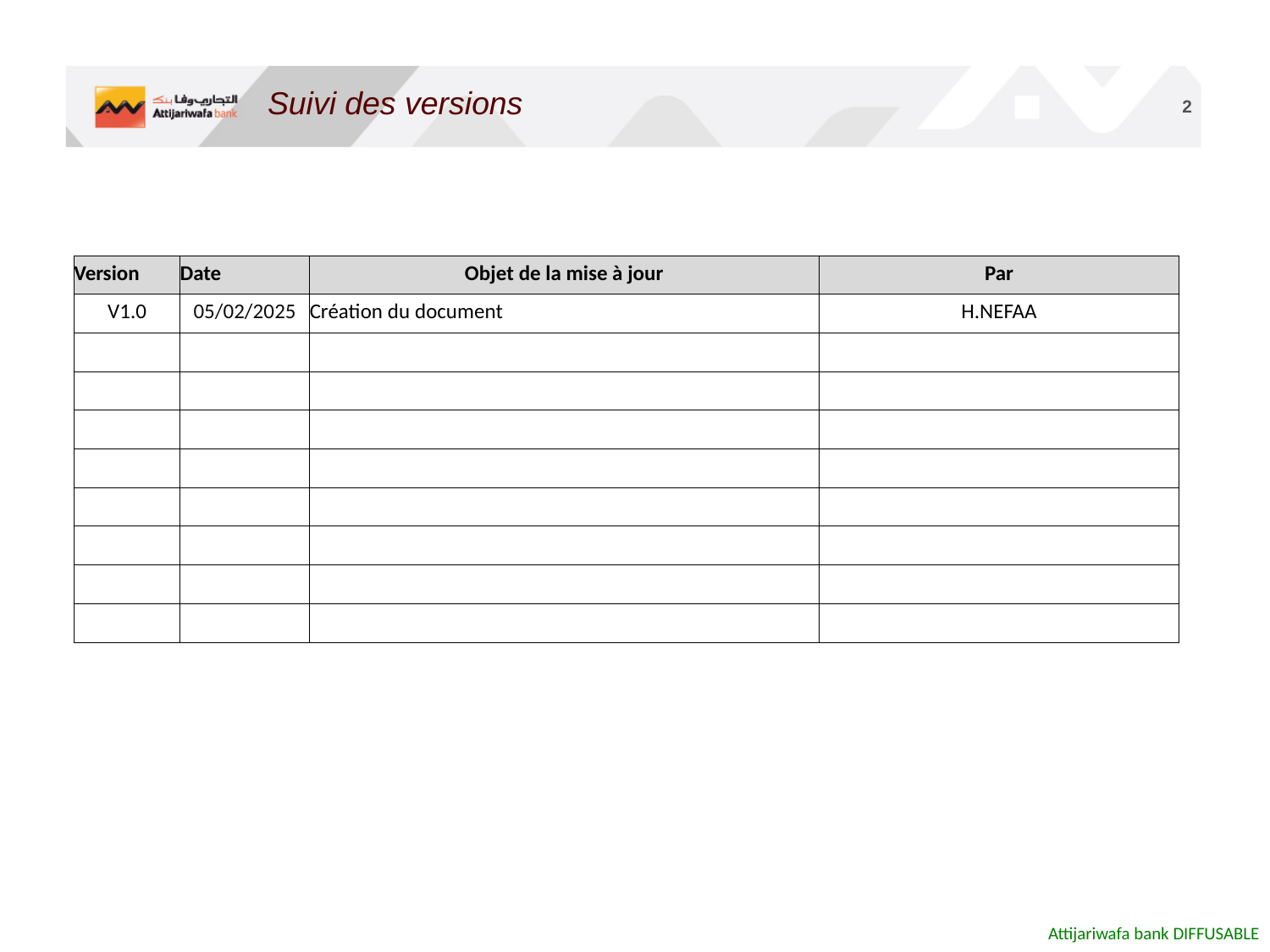

# Suivi des versions
| Version | Date | Objet de la mise à jour | Par |
| --- | --- | --- | --- |
| V1.0 | 05/02/2025 | Création du document | H.NEFAA |
|  |  |  |  |
|  |  |  |  |
|  |  |  |  |
|  |  |  |  |
|  |  |  |  |
|  |  |  |  |
|  |  |  |  |
|  |  |  |  |